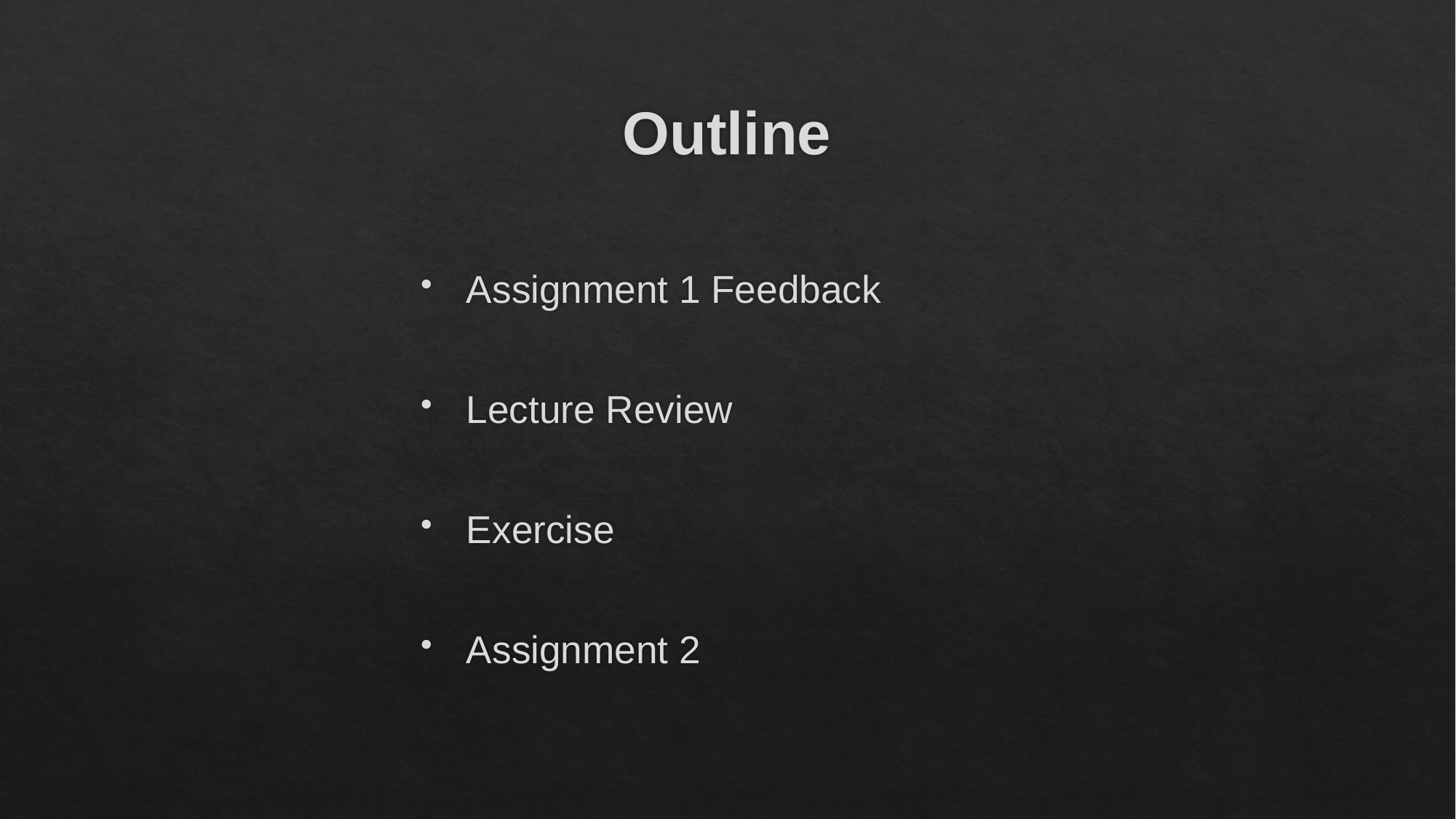

# Outline

 Assignment 1 Feedback

 Lecture Review

 Exercise

 Assignment 2